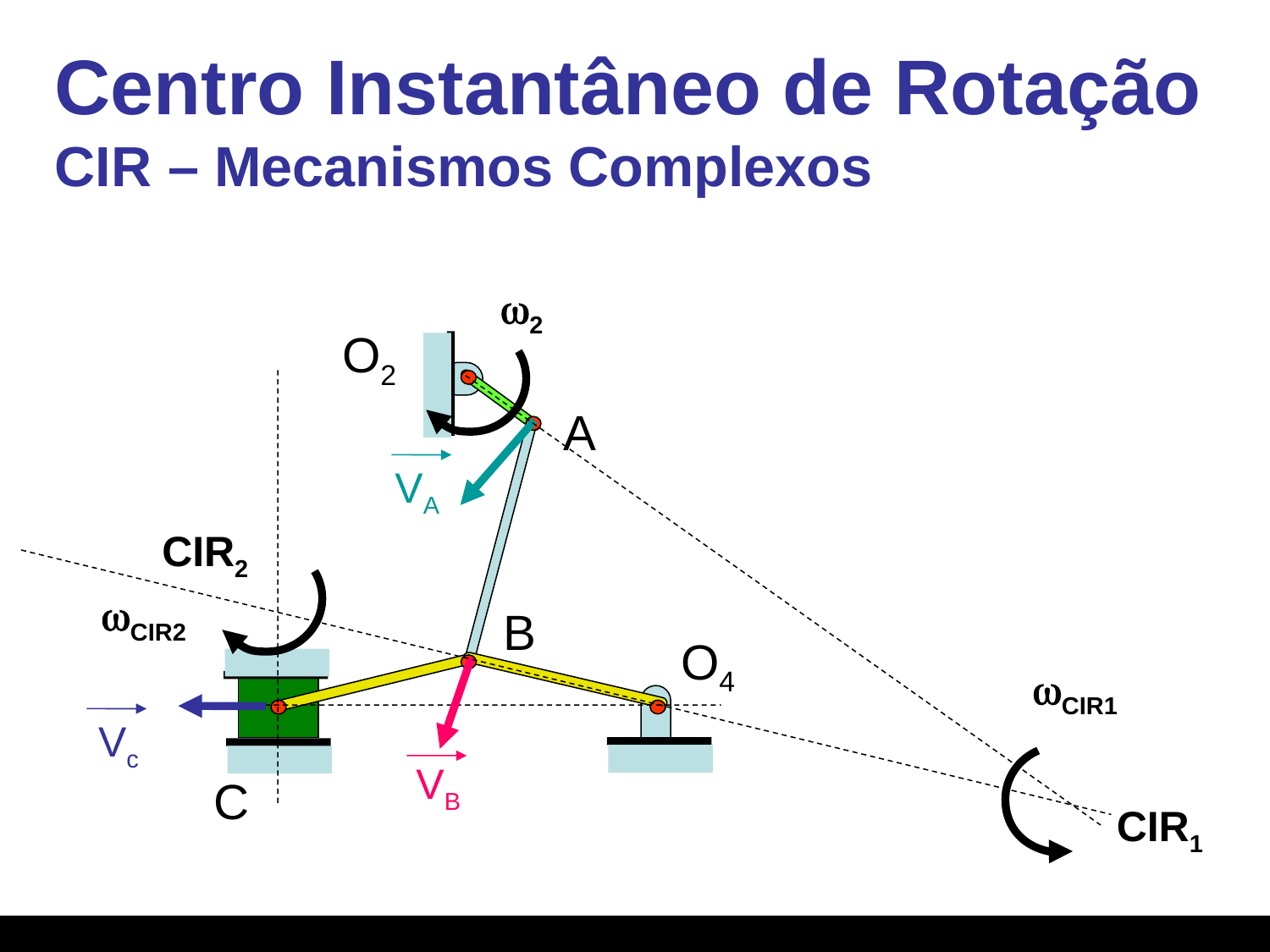

Centro Instantâneo de Rotação
CIR – Mecanismos Complexos
ω2

O2

CIR2

ωCIR2

ωCIR1

CIR1

A

VA

VB

B
O4

C

Vc